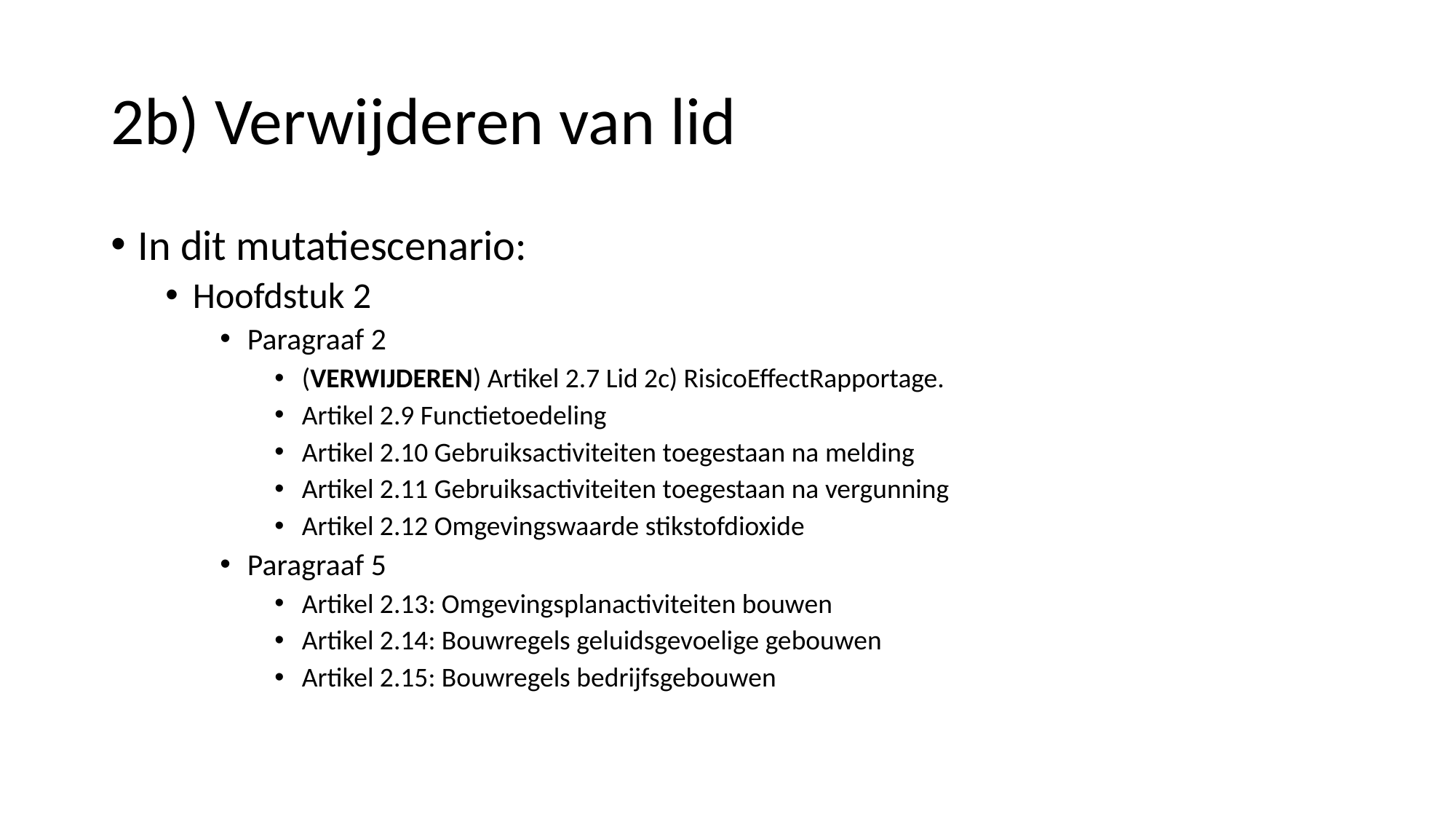

# 2b) Verwijderen van lid
In dit mutatiescenario:
Hoofdstuk 2
Paragraaf 2
(VERWIJDEREN) Artikel 2.7 Lid 2c) RisicoEffectRapportage.
Artikel 2.9 Functietoedeling
Artikel 2.10 Gebruiksactiviteiten toegestaan na melding
Artikel 2.11 Gebruiksactiviteiten toegestaan na vergunning
Artikel 2.12 Omgevingswaarde stikstofdioxide
Paragraaf 5
Artikel 2.13: Omgevingsplanactiviteiten bouwen
Artikel 2.14: Bouwregels geluidsgevoelige gebouwen
Artikel 2.15: Bouwregels bedrijfsgebouwen